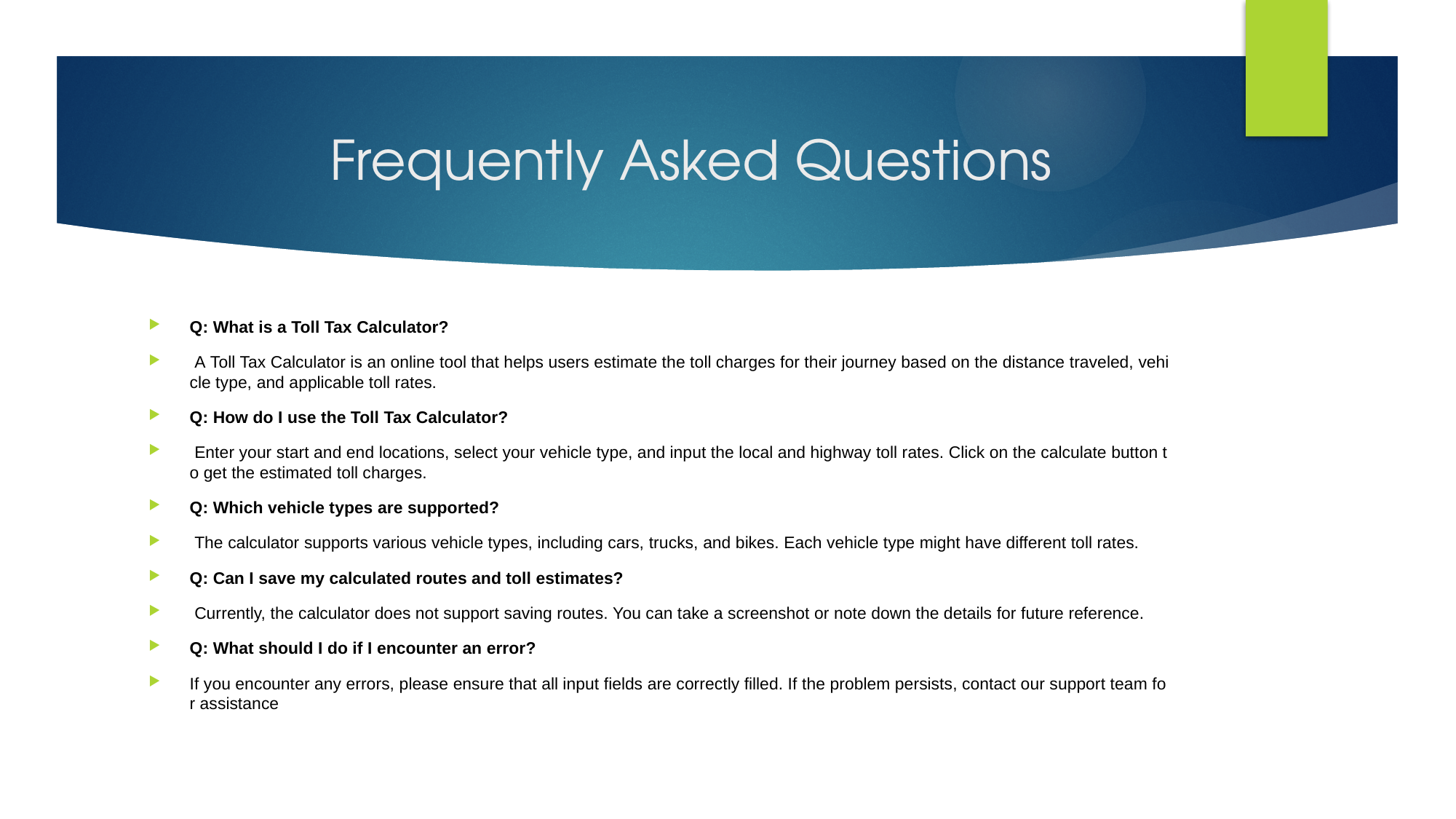

# Frequently Asked Questions
Q: What is a Toll Tax Calculator?
 A Toll Tax Calculator is an online tool that helps users estimate the toll charges for their journey based on the distance traveled, vehicle type, and applicable toll rates.
Q: How do I use the Toll Tax Calculator?
 Enter your start and end locations, select your vehicle type, and input the local and highway toll rates. Click on the calculate button to get the estimated toll charges.
Q: Which vehicle types are supported?
 The calculator supports various vehicle types, including cars, trucks, and bikes. Each vehicle type might have different toll rates.
Q: Can I save my calculated routes and toll estimates?
 Currently, the calculator does not support saving routes. You can take a screenshot or note down the details for future reference.
Q: What should I do if I encounter an error?
If you encounter any errors, please ensure that all input fields are correctly filled. If the problem persists, contact our support team for assistance